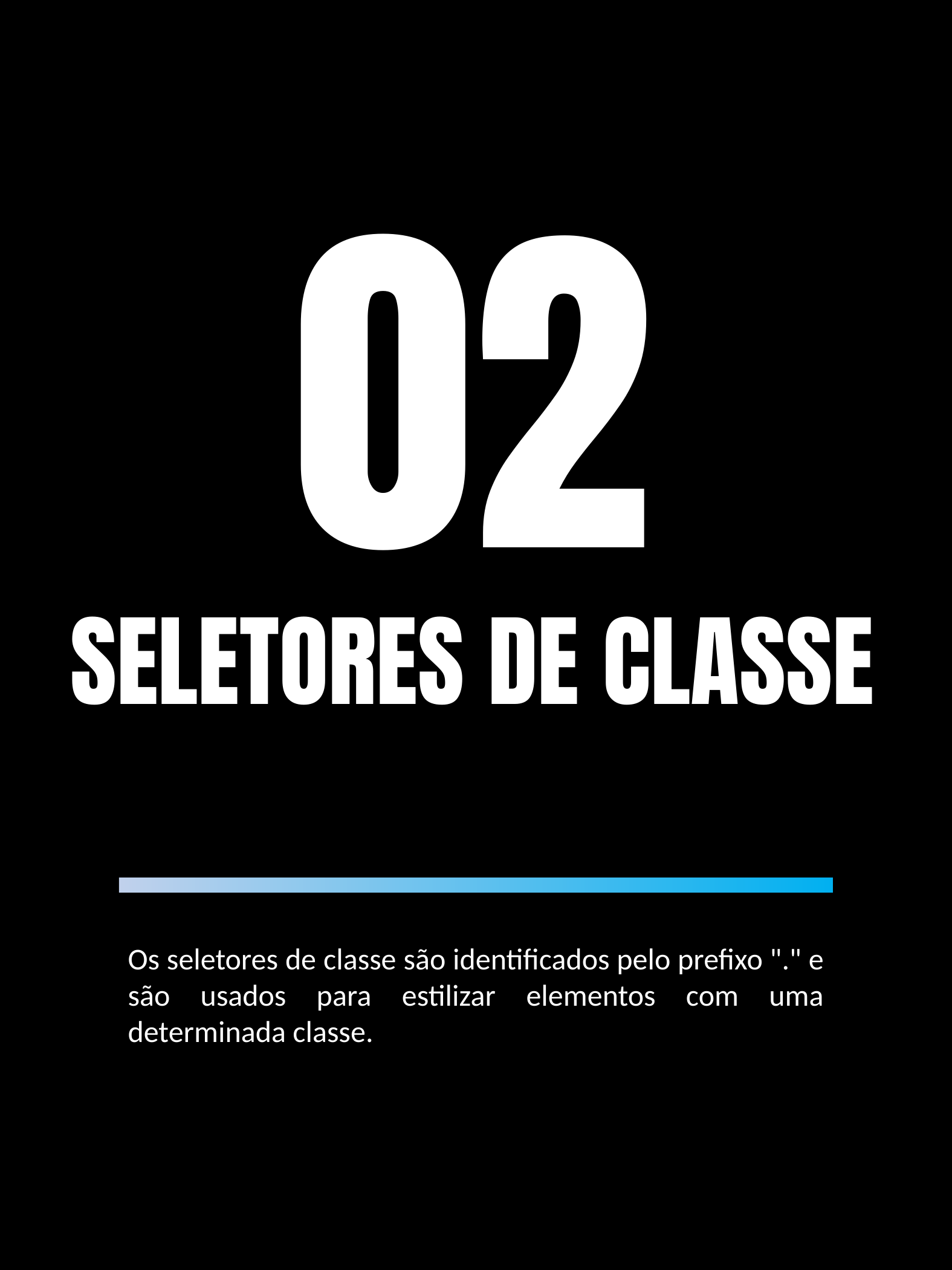

02
SELETORES DE CLASSE

Os seletores de classe são identificados pelo prefixo "." e são usados para estilizar elementos com uma determinada classe.